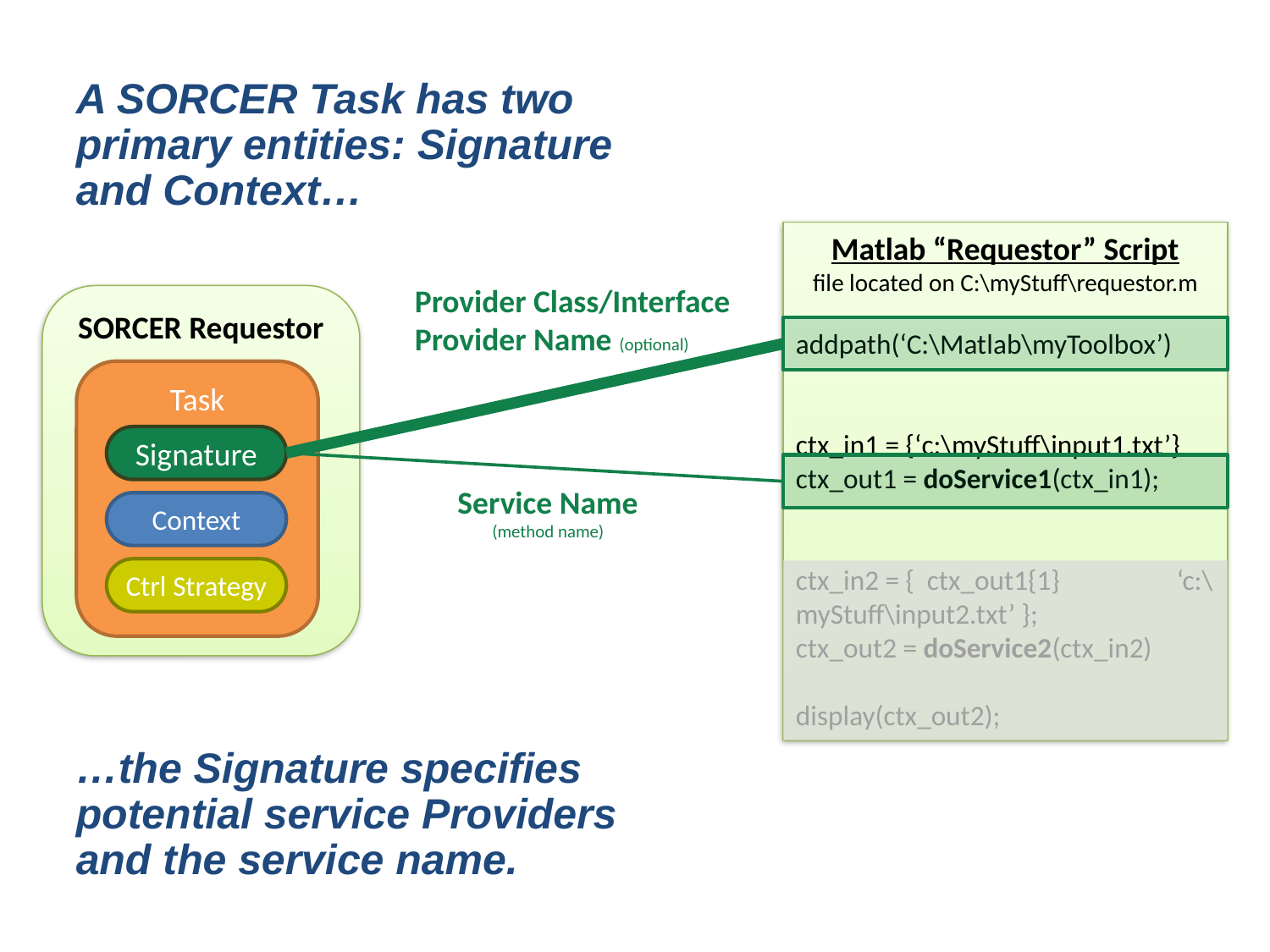

A SORCER Task has two primary entities: Signature and Context…
Matlab “Requestor” Script
file located on C:\myStuff\requestor.m

addpath(‘C:\Matlab\myToolbox’)

ctx_in1 = {‘c:\myStuff\input1.txt’}
ctx_out1 = doService1(ctx_in1);

ctx_in2 = {  ctx_out1{1} 	‘c:\myStuff\input2.txt’ };
ctx_out2 = doService2(ctx_in2)

display(ctx_out2);

Provider Class/Interface
Provider Name (optional)
SORCER Requestor
Task
Signature
Context
Ctrl Strategy
Service Name
(method name)

…the Signature specifies potential service Providers and the service name.